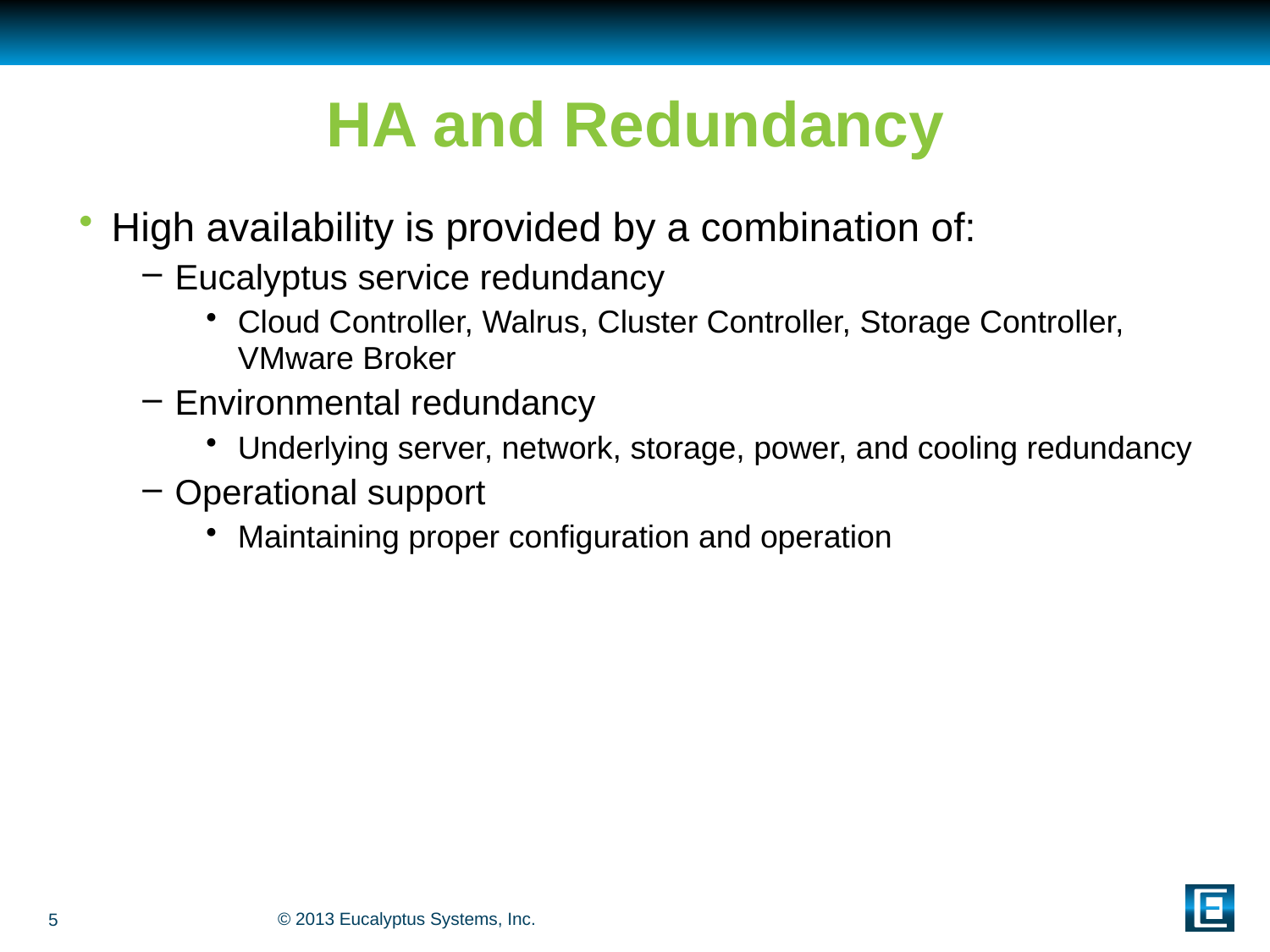

# HA and Redundancy
High availability is provided by a combination of:
Eucalyptus service redundancy
Cloud Controller, Walrus, Cluster Controller, Storage Controller, VMware Broker
Environmental redundancy
Underlying server, network, storage, power, and cooling redundancy
Operational support
Maintaining proper configuration and operation
5